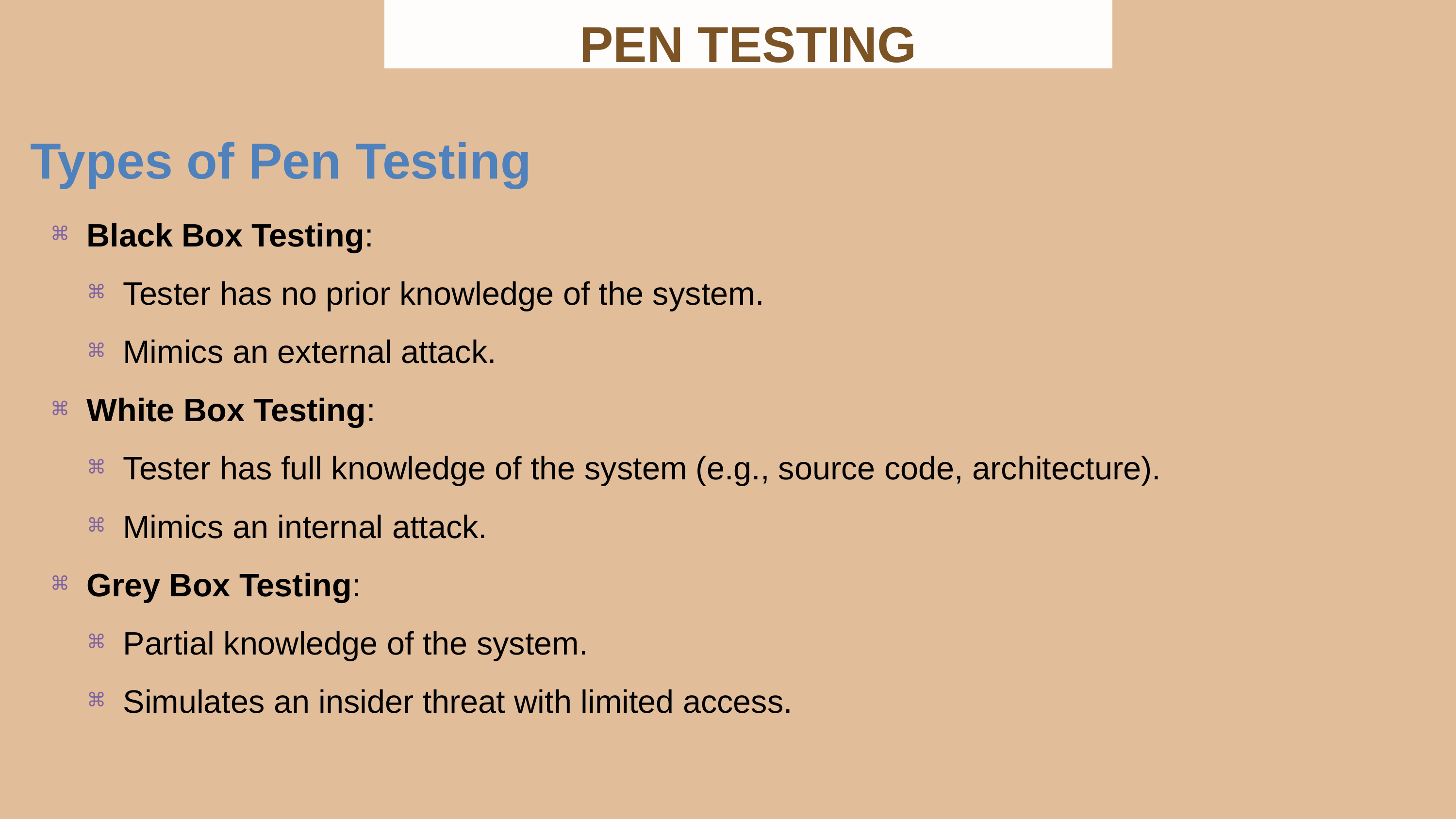

PEN TESTING
Types of Pen Testing
Black Box Testing:
Tester has no prior knowledge of the system.
Mimics an external attack.
White Box Testing:
Tester has full knowledge of the system (e.g., source code, architecture).
Mimics an internal attack.
Grey Box Testing:
Partial knowledge of the system.
Simulates an insider threat with limited access.